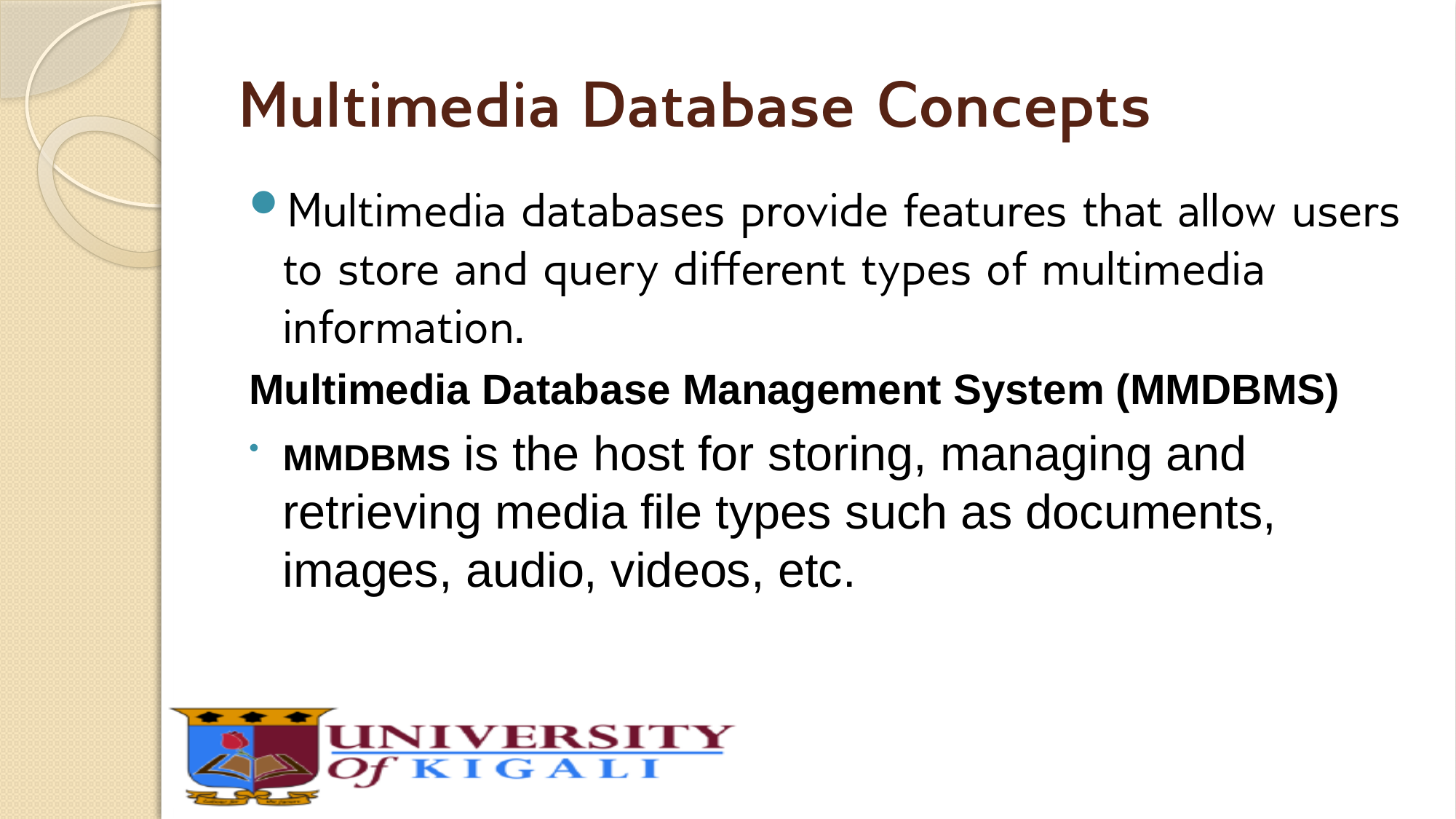

# Multimedia Database Concepts
Multimedia databases provide features that allow users to store and query different types of multimedia information.
Multimedia Database Management System (MMDBMS)
MMDBMS is the host for storing, managing and retrieving media file types such as documents, images, audio, videos, etc.